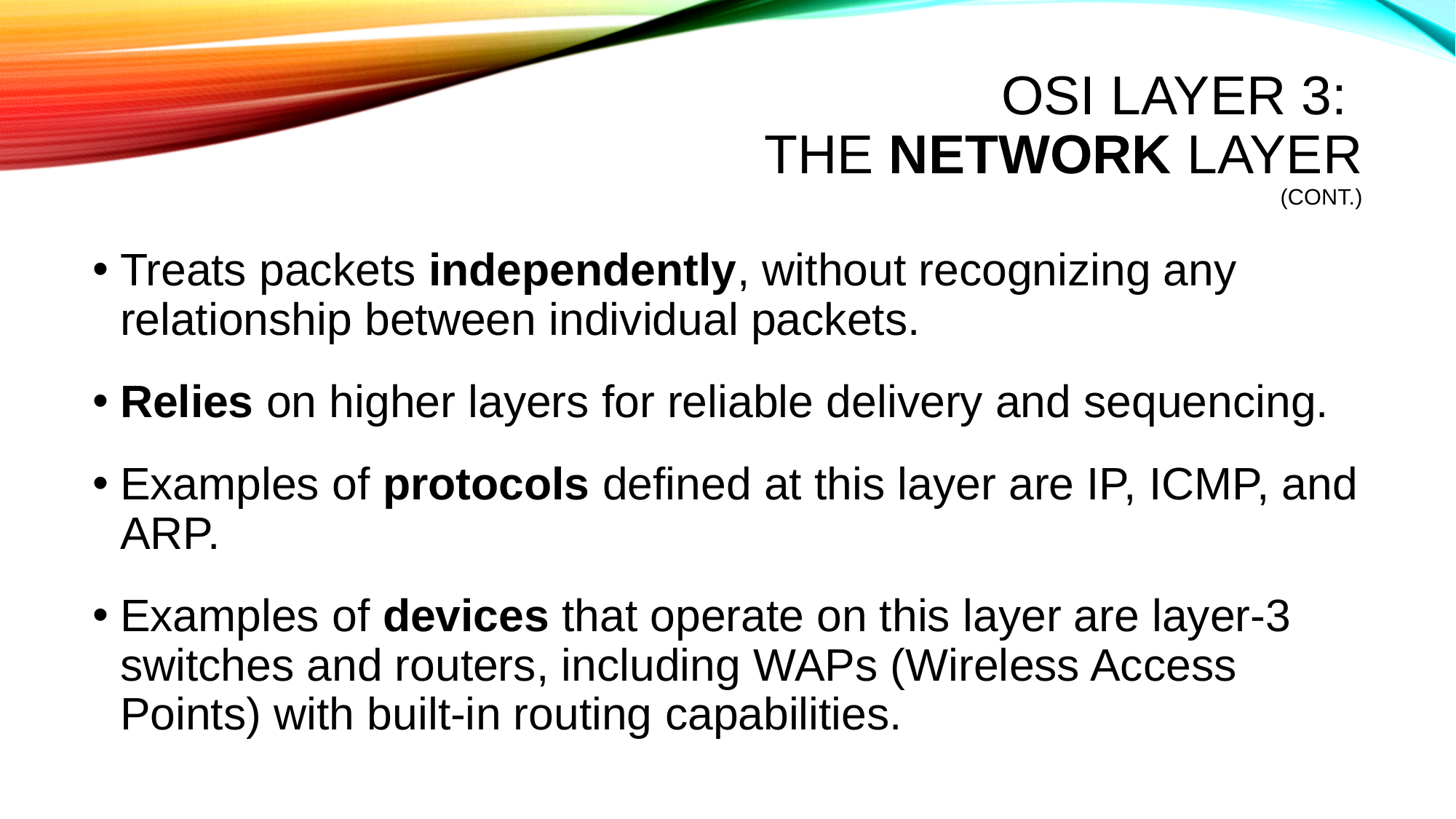

# OSI Layer 3: The Network Layer (cont.)
Treats packets independently, without recognizing any relationship between individual packets.
Relies on higher layers for reliable delivery and sequencing.
Examples of protocols defined at this layer are IP, ICMP, and ARP.
Examples of devices that operate on this layer are layer-3 switches and routers, including WAPs (Wireless Access Points) with built-in routing capabilities.